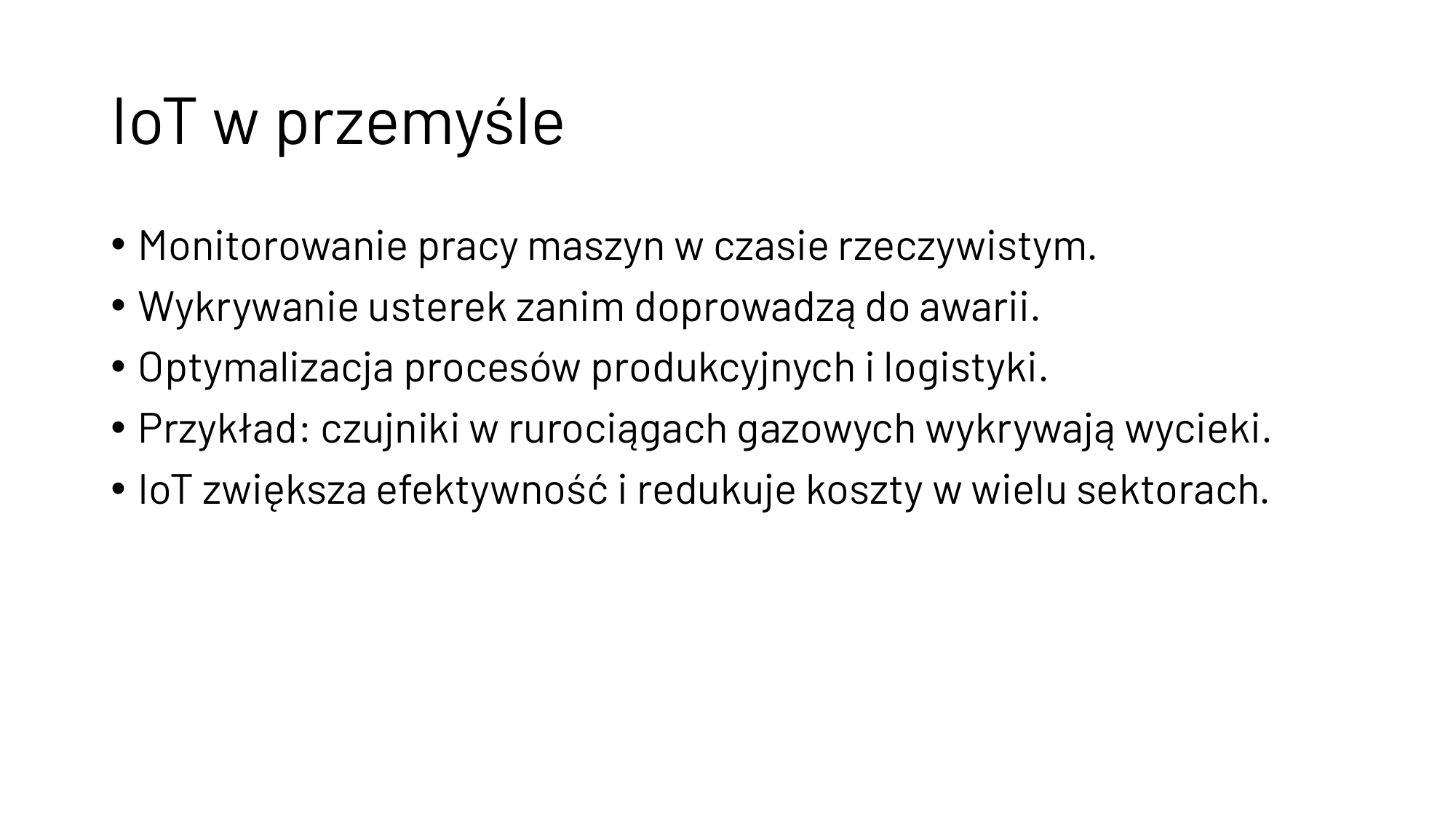

# IoT w przemyśle
Monitorowanie pracy maszyn w czasie rzeczywistym.
Wykrywanie usterek zanim doprowadzą do awarii.
Optymalizacja procesów produkcyjnych i logistyki.
Przykład: czujniki w rurociągach gazowych wykrywają wycieki.
IoT zwiększa efektywność i redukuje koszty w wielu sektorach.